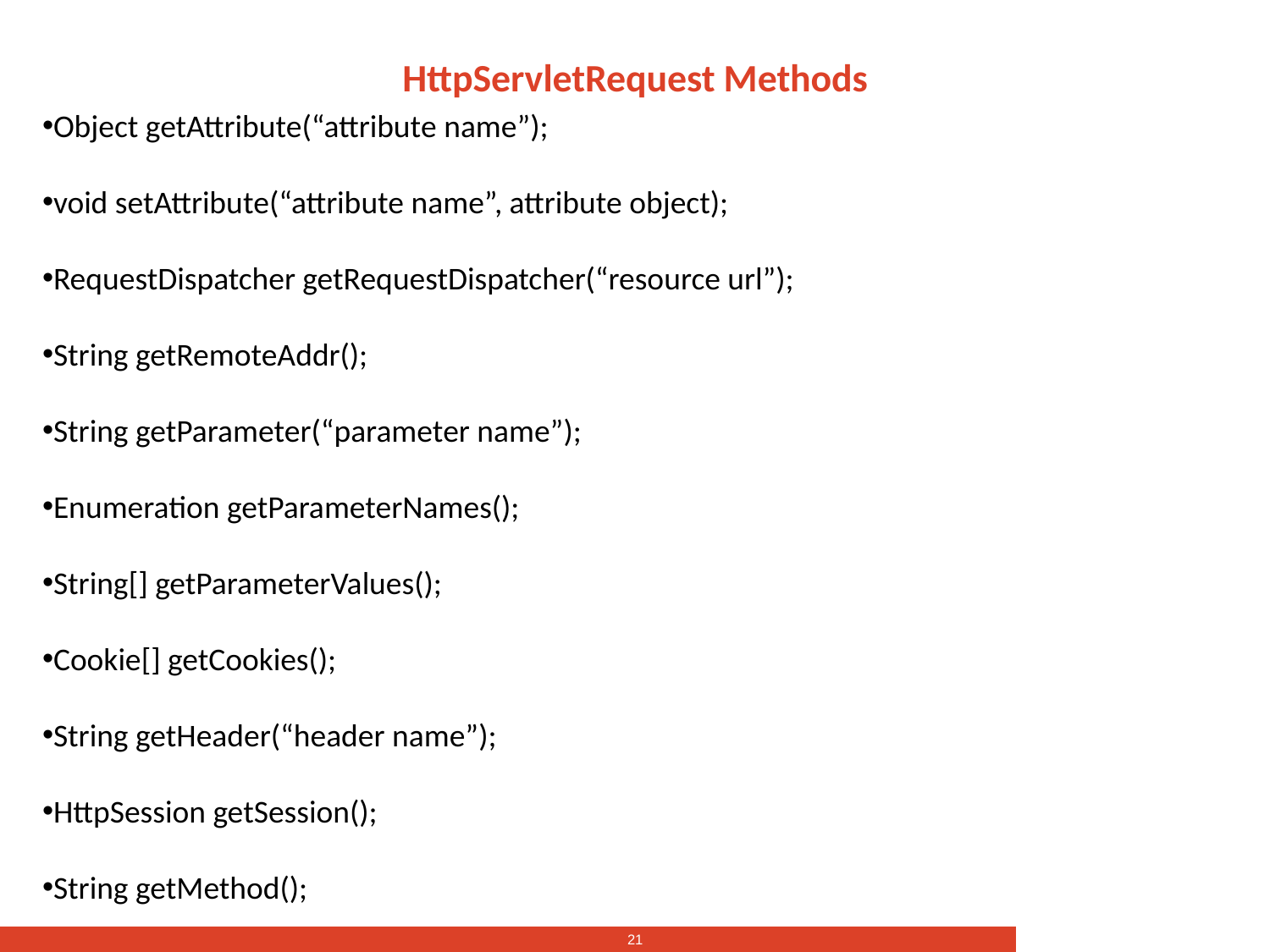

# HttpServletRequest Methods
Object getAttribute(“attribute name”);

void setAttribute(“attribute name”, attribute object);

RequestDispatcher getRequestDispatcher(“resource url”);

String getRemoteAddr();

String getParameter(“parameter name”);

Enumeration getParameterNames();

String[] getParameterValues();

Cookie[] getCookies();

String getHeader(“header name”);

HttpSession getSession();

String getMethod();